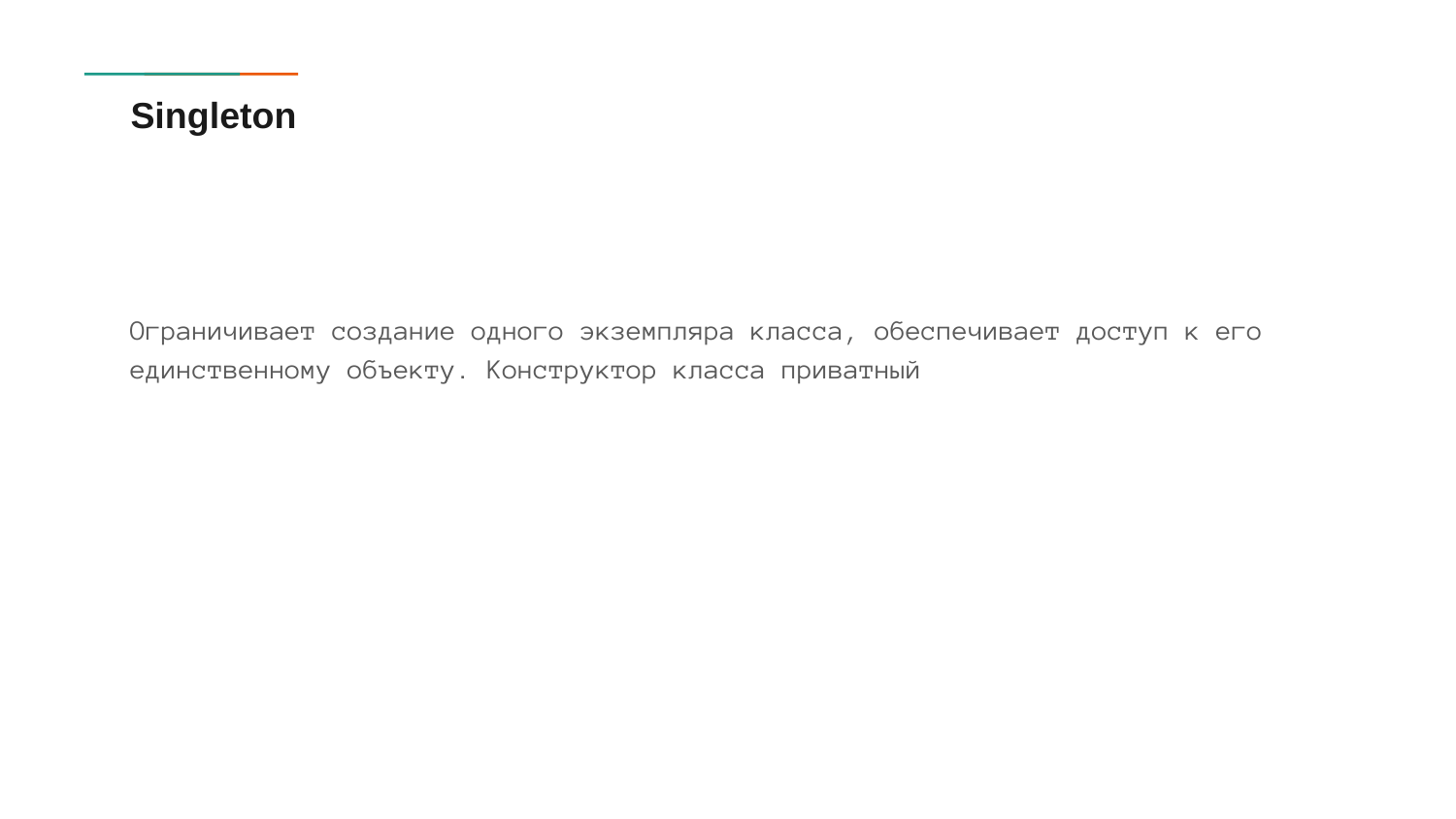

# Singleton

Ограничивает создание одного экземпляра класса, обеспечивает доступ к его единственному объекту. Конструктор класса приватный